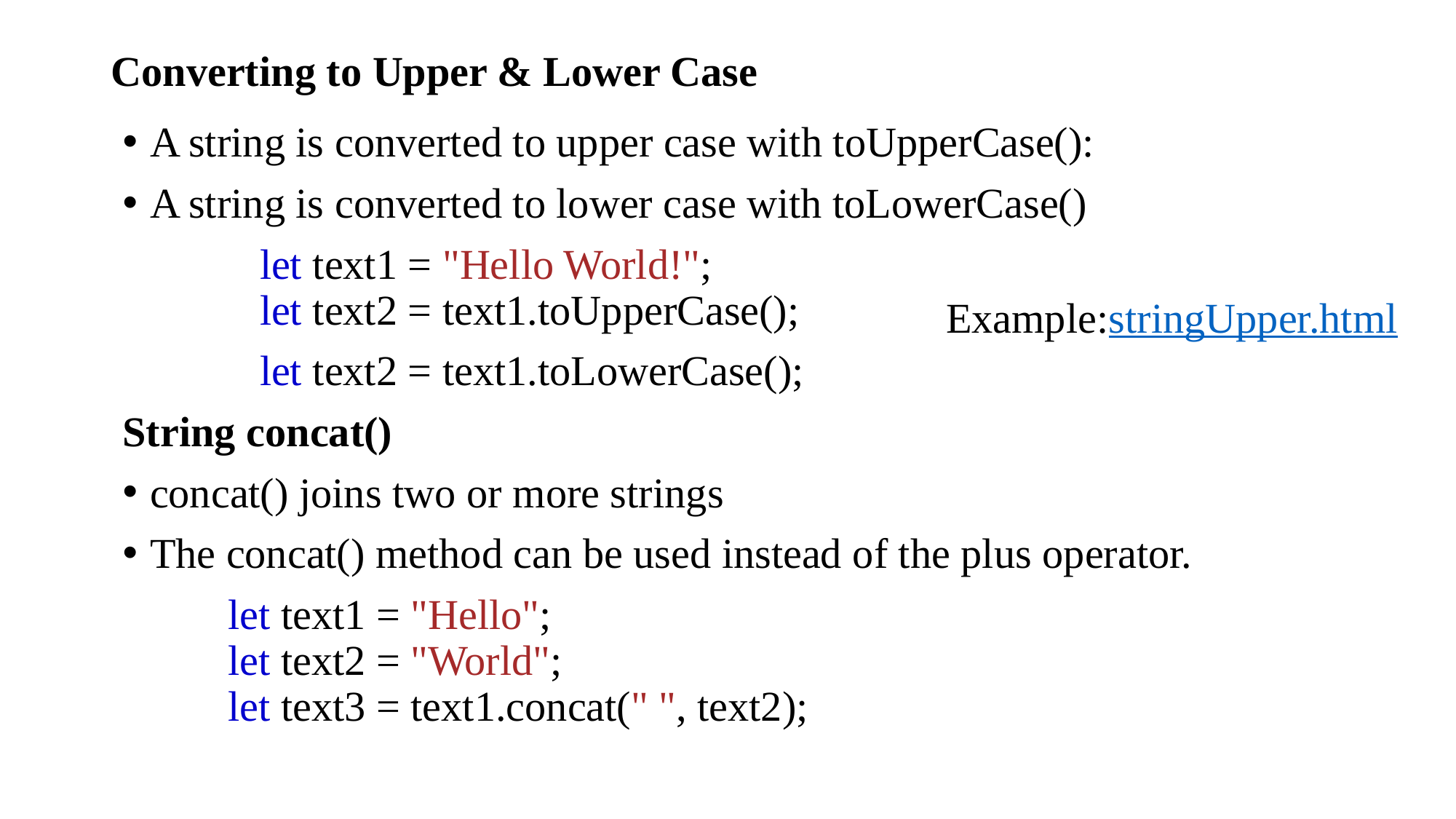

# Converting to Upper & Lower Case
A string is converted to upper case with toUpperCase():
A string is converted to lower case with toLowerCase()
             let text1 = "Hello World!";
             let text2 = text1.toUpperCase();
             let text2 = text1.toLowerCase();
String concat()
concat() joins two or more strings
The concat() method can be used instead of the plus operator.
          let text1 = "Hello";
          let text2 = "World";
          let text3 = text1.concat(" ", text2);
Example:stringUpper.html